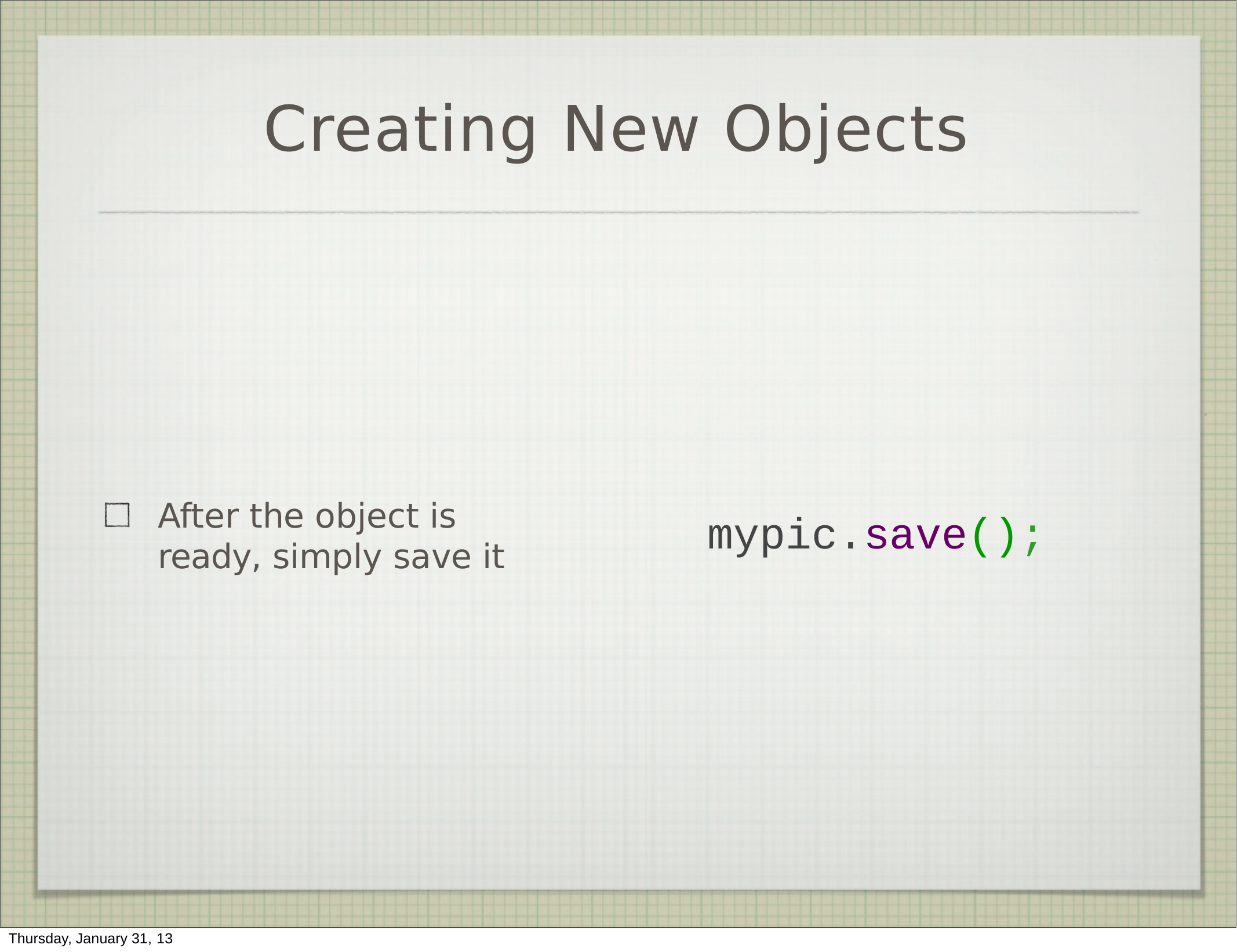

# Creating New Objects
After the object is  ready, simply save it

mypic.save();
Thursday, January 31, 13